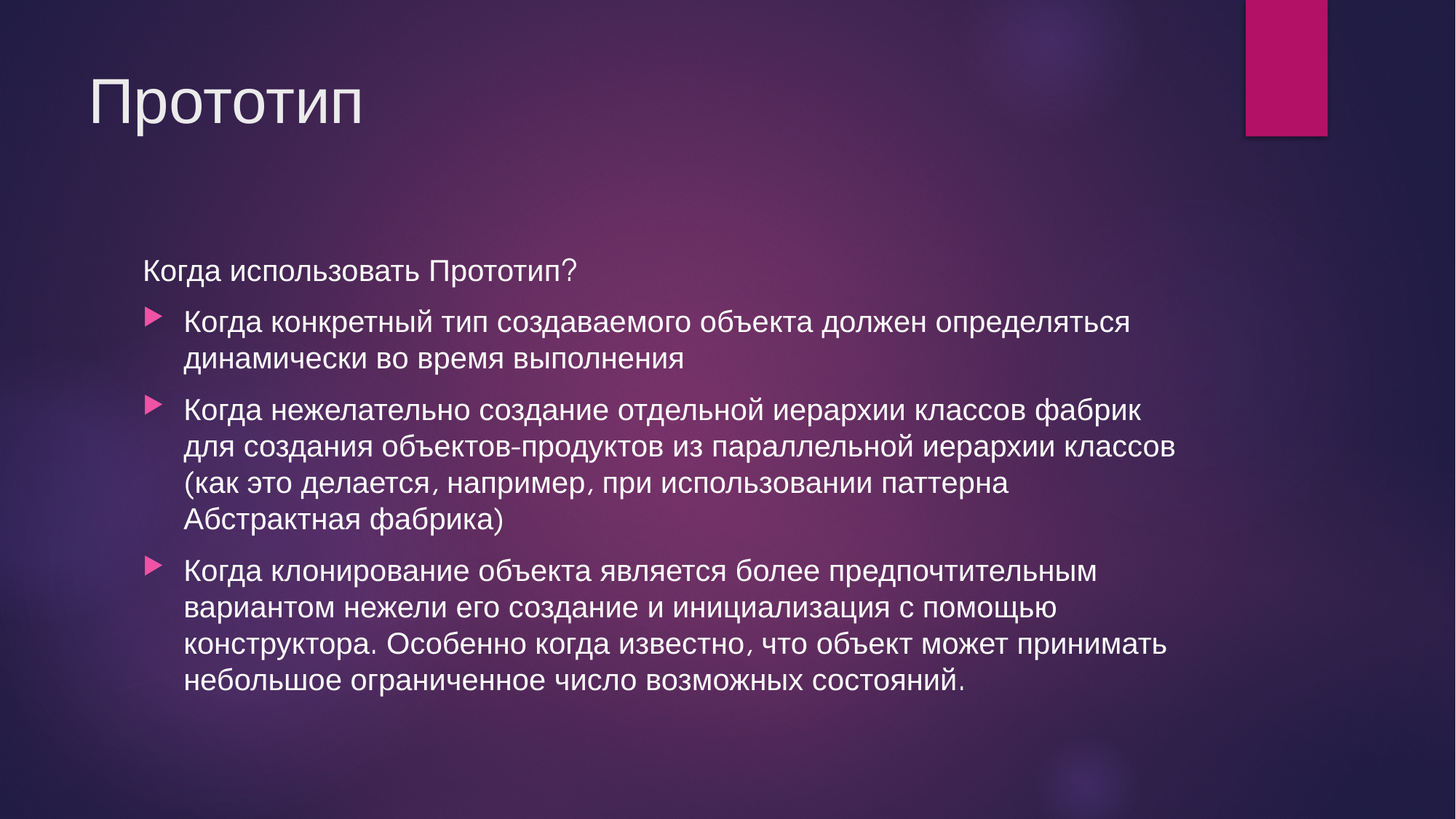

# Прототип
Когда использовать Прототип?
Когда конкретный тип создаваемого объекта должен определяться динамически во время выполнения
Когда нежелательно создание отдельной иерархии классов фабрик для создания объектов-продуктов из параллельной иерархии классов (как это делается, например, при использовании паттерна Абстрактная фабрика)
Когда клонирование объекта является более предпочтительным вариантом нежели его создание и инициализация с помощью конструктора. Особенно когда известно, что объект может принимать небольшое ограниченное число возможных состояний.